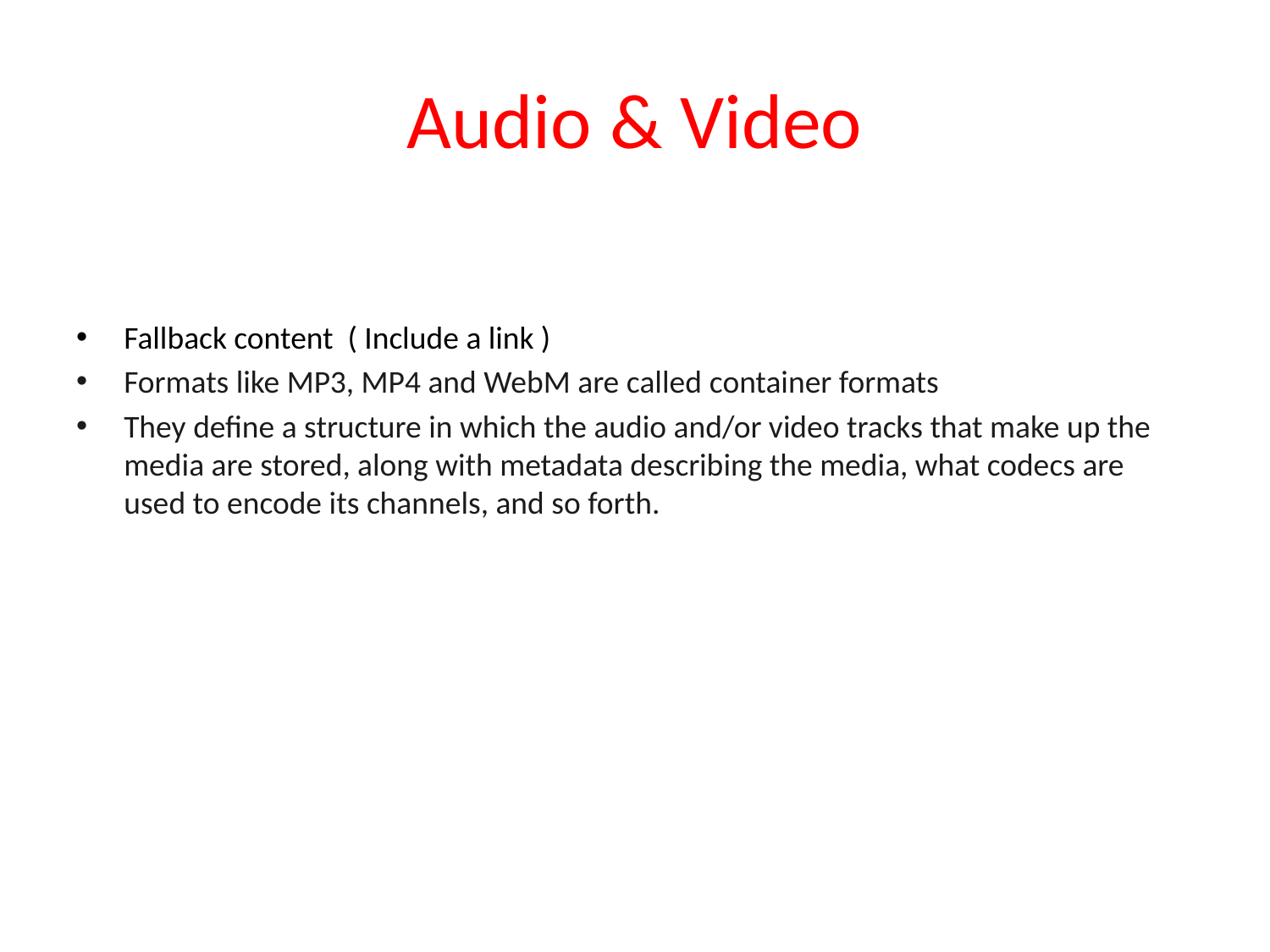

# Audio & Video

Fallback content  ( Include a link )
Formats like MP3, MP4 and WebM are called container formats
They define a structure in which the audio and/or video tracks that make up the media are stored, along with metadata describing the media, what codecs are used to encode its channels, and so forth.